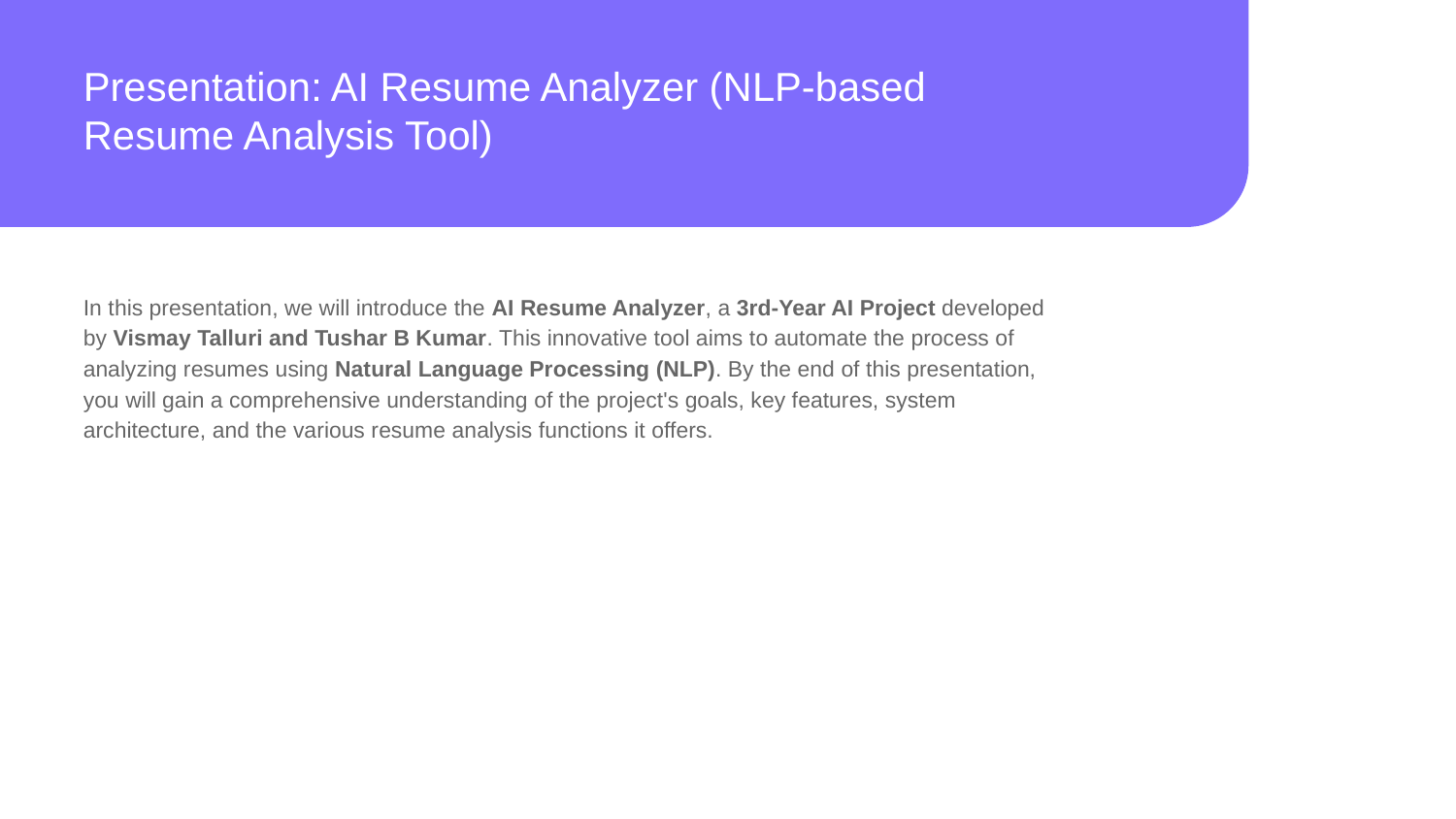

# Presentation: AI Resume Analyzer (NLP-based Resume Analysis Tool)
In this presentation, we will introduce the AI Resume Analyzer, a 3rd-Year AI Project developed by Vismay Talluri and Tushar B Kumar. This innovative tool aims to automate the process of analyzing resumes using Natural Language Processing (NLP). By the end of this presentation, you will gain a comprehensive understanding of the project's goals, key features, system architecture, and the various resume analysis functions it offers.